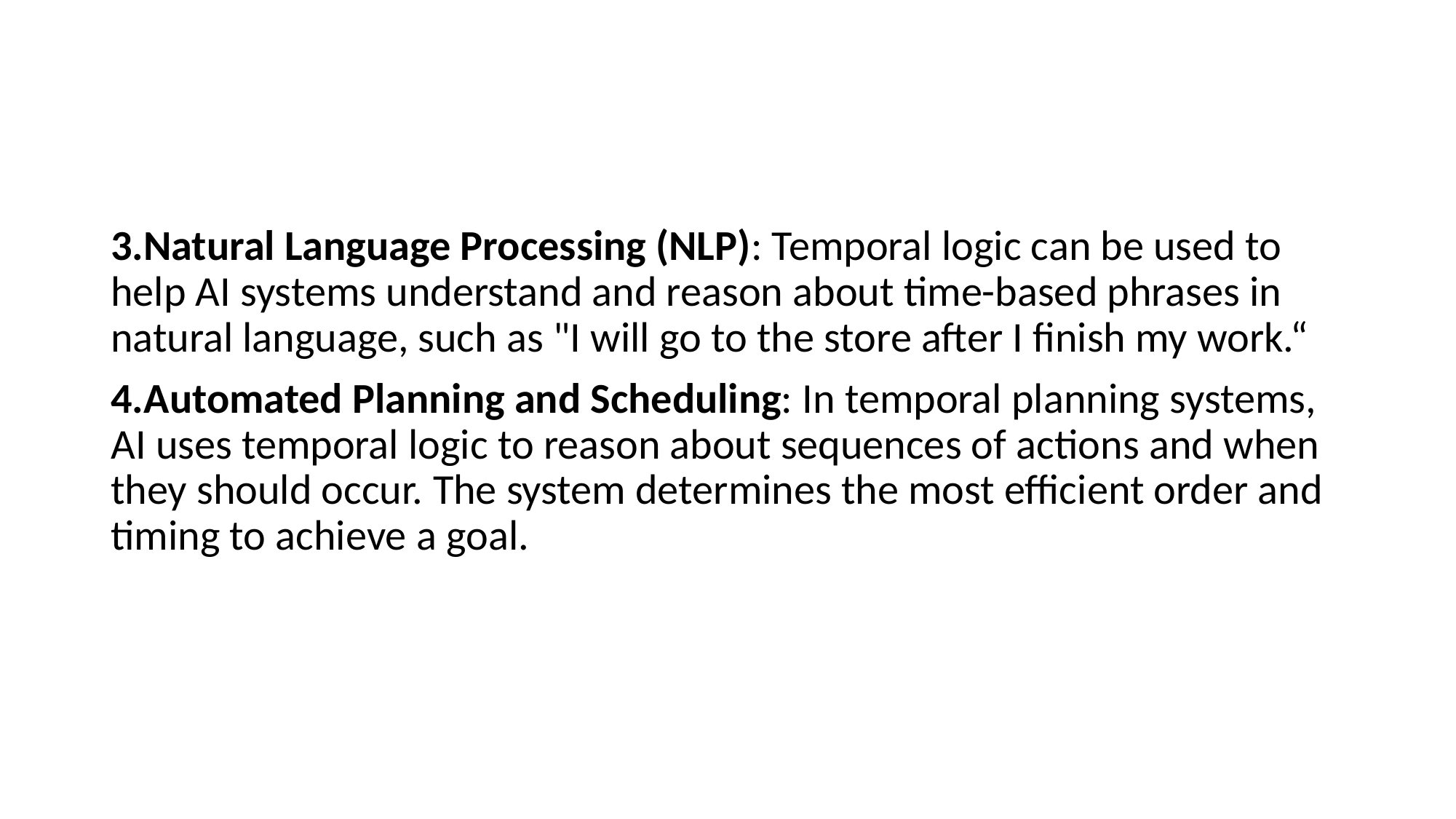

3.Natural Language Processing (NLP): Temporal logic can be used to help AI systems understand and reason about time-based phrases in natural language, such as "I will go to the store after I finish my work.“
4.Automated Planning and Scheduling: In temporal planning systems, AI uses temporal logic to reason about sequences of actions and when they should occur. The system determines the most efficient order and timing to achieve a goal.